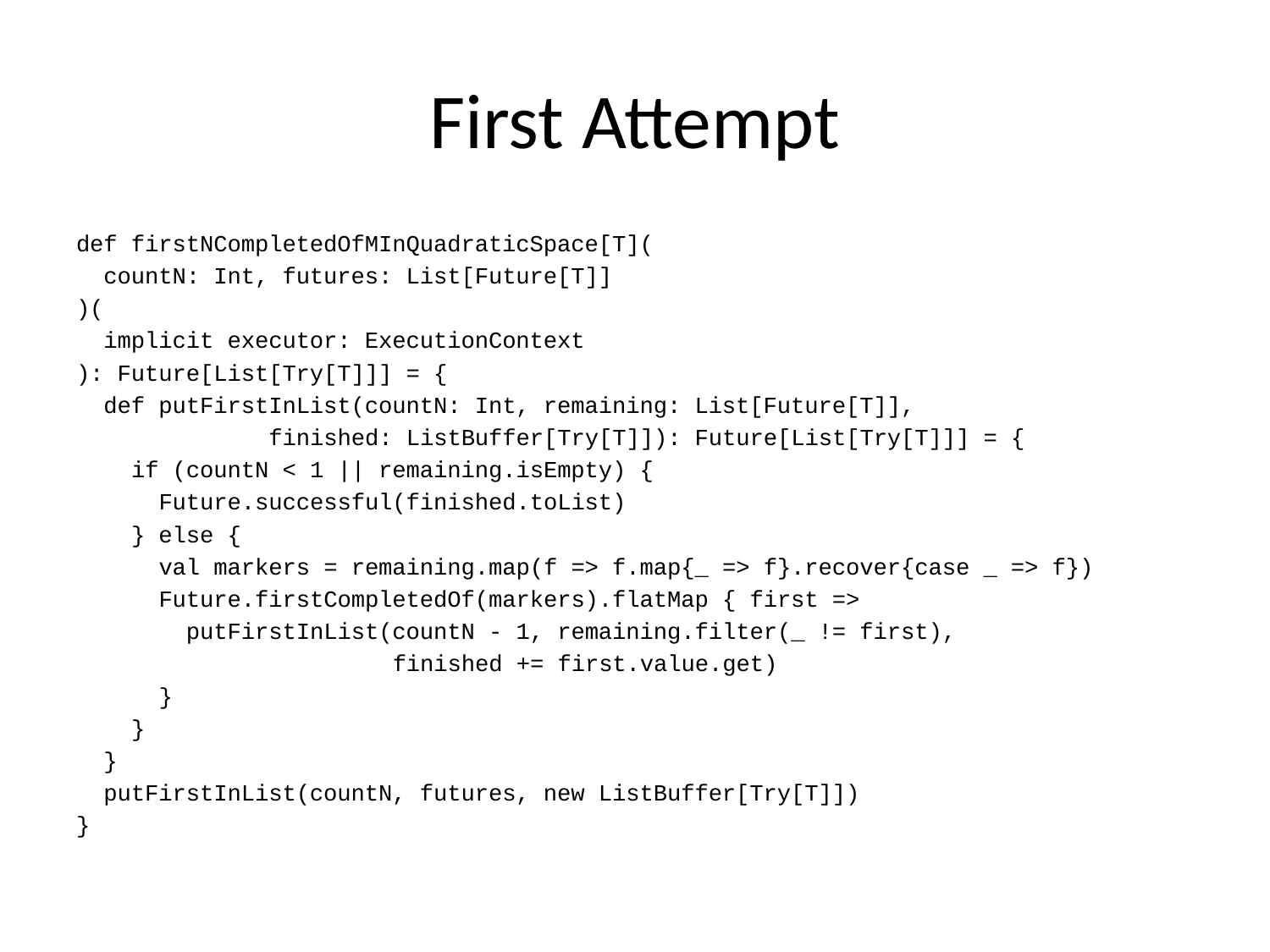

# First Attempt
def firstNCompletedOfMInQuadraticSpace[T](
  countN: Int, futures: List[Future[T]]
)(
  implicit executor: ExecutionContext
): Future[List[Try[T]]] = {
  def putFirstInList(countN: Int, remaining: List[Future[T]],
              finished: ListBuffer[Try[T]]): Future[List[Try[T]]] = {
    if (countN < 1 || remaining.isEmpty) {
      Future.successful(finished.toList)
    } else {
      val markers = remaining.map(f => f.map{_ => f}.recover{case _ => f})
      Future.firstCompletedOf(markers).flatMap { first =>
        putFirstInList(countN - 1, remaining.filter(_ != first),
                       finished += first.value.get)
      }
    }
  }
  putFirstInList(countN, futures, new ListBuffer[Try[T]])
}